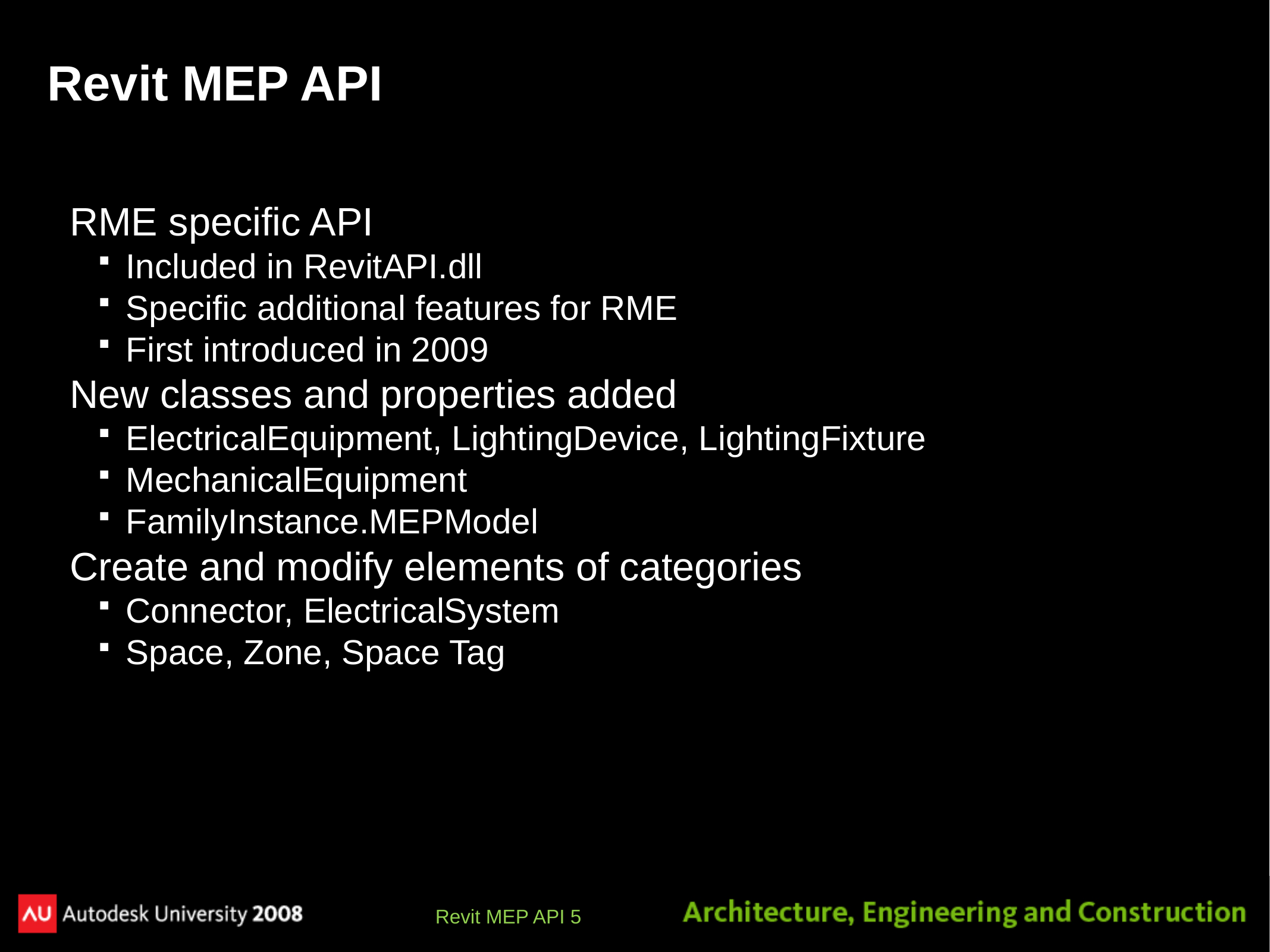

# Revit MEP API
RME specific API
Included in RevitAPI.dll
Specific additional features for RME
First introduced in 2009
New classes and properties added
ElectricalEquipment, LightingDevice, LightingFixture
MechanicalEquipment
FamilyInstance.MEPModel
Create and modify elements of categories
Connector, ElectricalSystem
Space, Zone, Space Tag